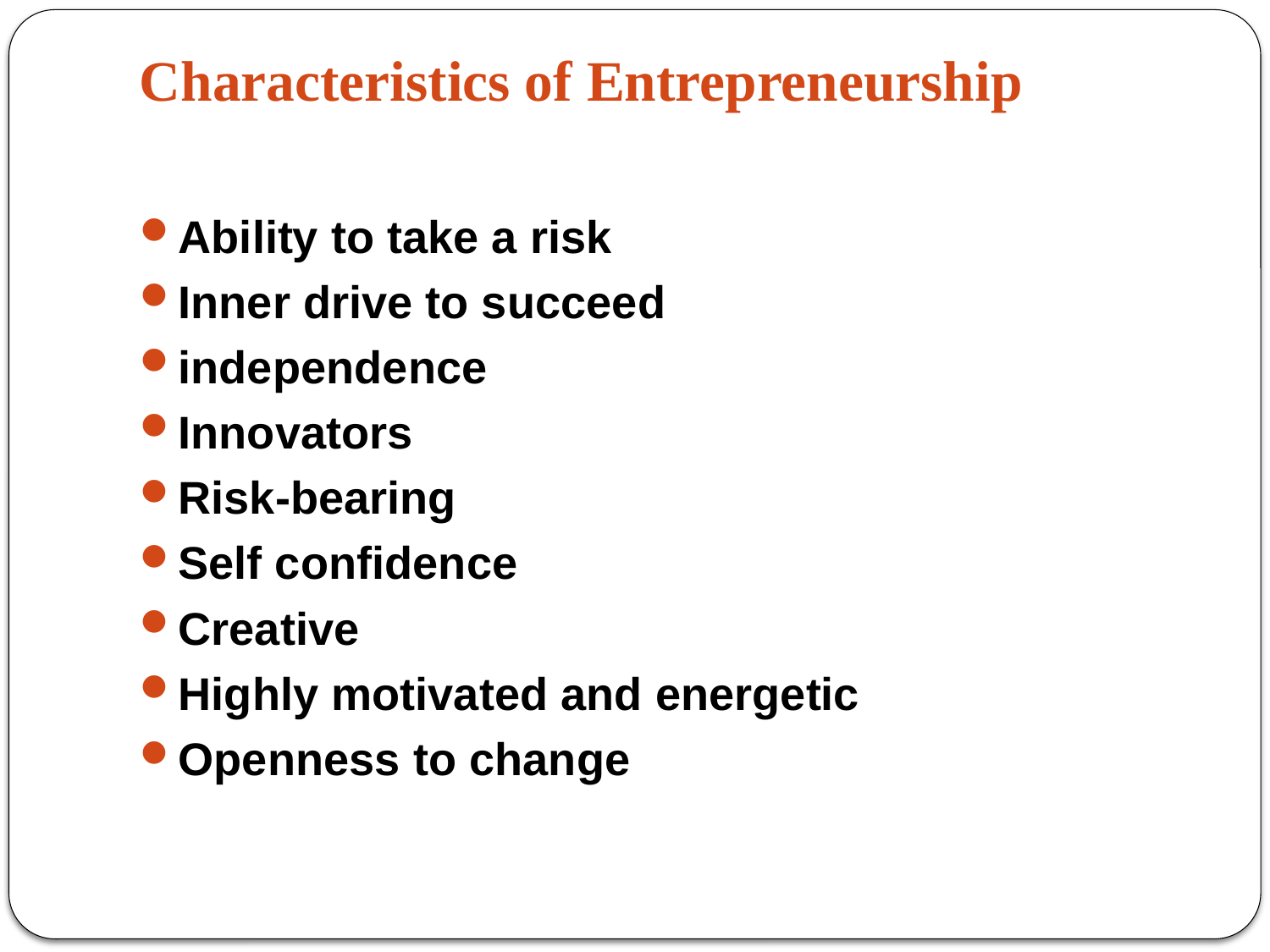

# Characteristics of Entrepreneurship
Ability to take a risk
Inner drive to succeed
independence
Innovators
Risk-bearing
Self confidence
Creative
Highly motivated and energetic
Openness to change